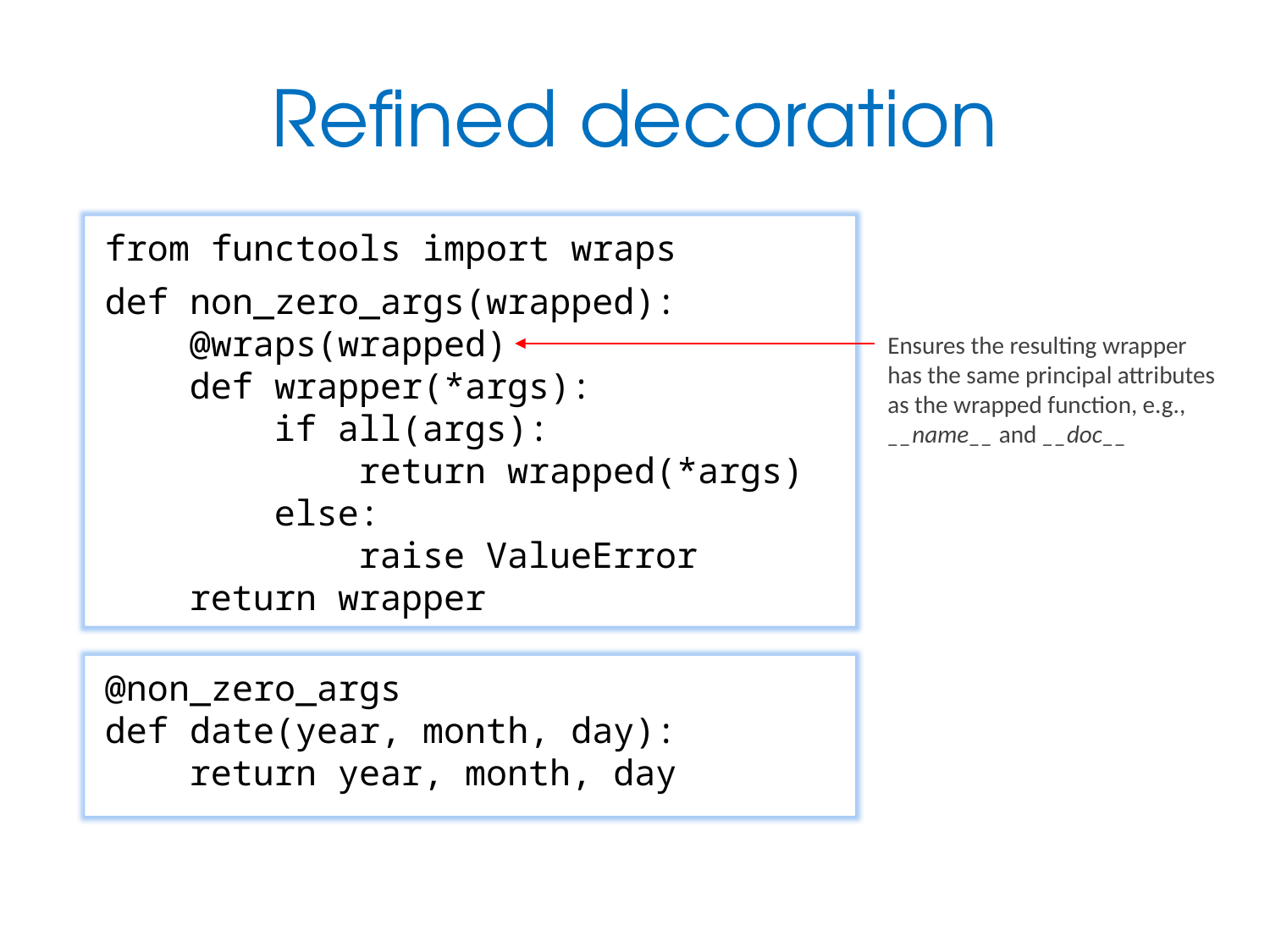

# Refined decoration
from functools import wraps
def non_zero_args(wrapped):
    @wraps(wrapped)
    def wrapper(*args):
        if all(args):
            return wrapped(*args)
        else:
            raise ValueError
    return wrapper
Ensures the resulting wrapper has the same principal attributes as the wrapped function, e.g., __name__ and __doc__
@non_zero_args
def date(year, month, day):
    return year, month, day